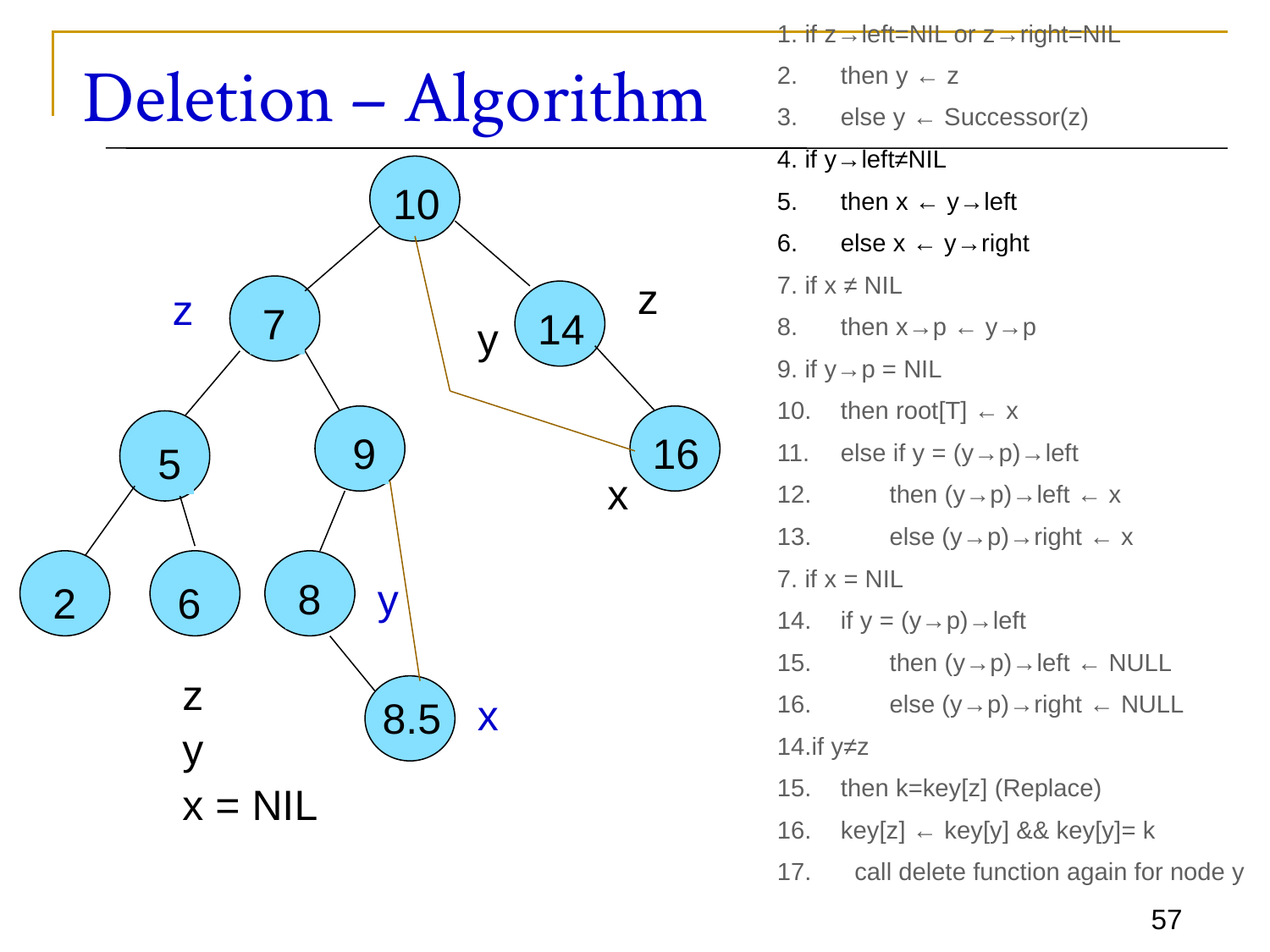

1. if z→left=NIL or z→right=NIL
then y ← z
else y ← Successor(z)
4. if y→left≠NIL
then x ← y→left
else x ← y→right
7. if x ≠ NIL
then x→p ← y→p
9. if y→p = NIL
10.	then root[T] ← x
else if y = (y→p)→left
       then (y→p)→left ← x
       else (y→p)→right ← x
7. if x = NIL
if y = (y→p)→left
       then (y→p)→left ← NULL
       else (y→p)→right ← NULL
14.if y≠z
then k=key[z] (Replace)
key[z] ← key[y] && key[y]= k
  call delete function again for node y
# Deletion – Algorithm

10

z

z

7
14
y

9
16
5
x

8
y
2
6

z

x
8.5
y
x = NIL